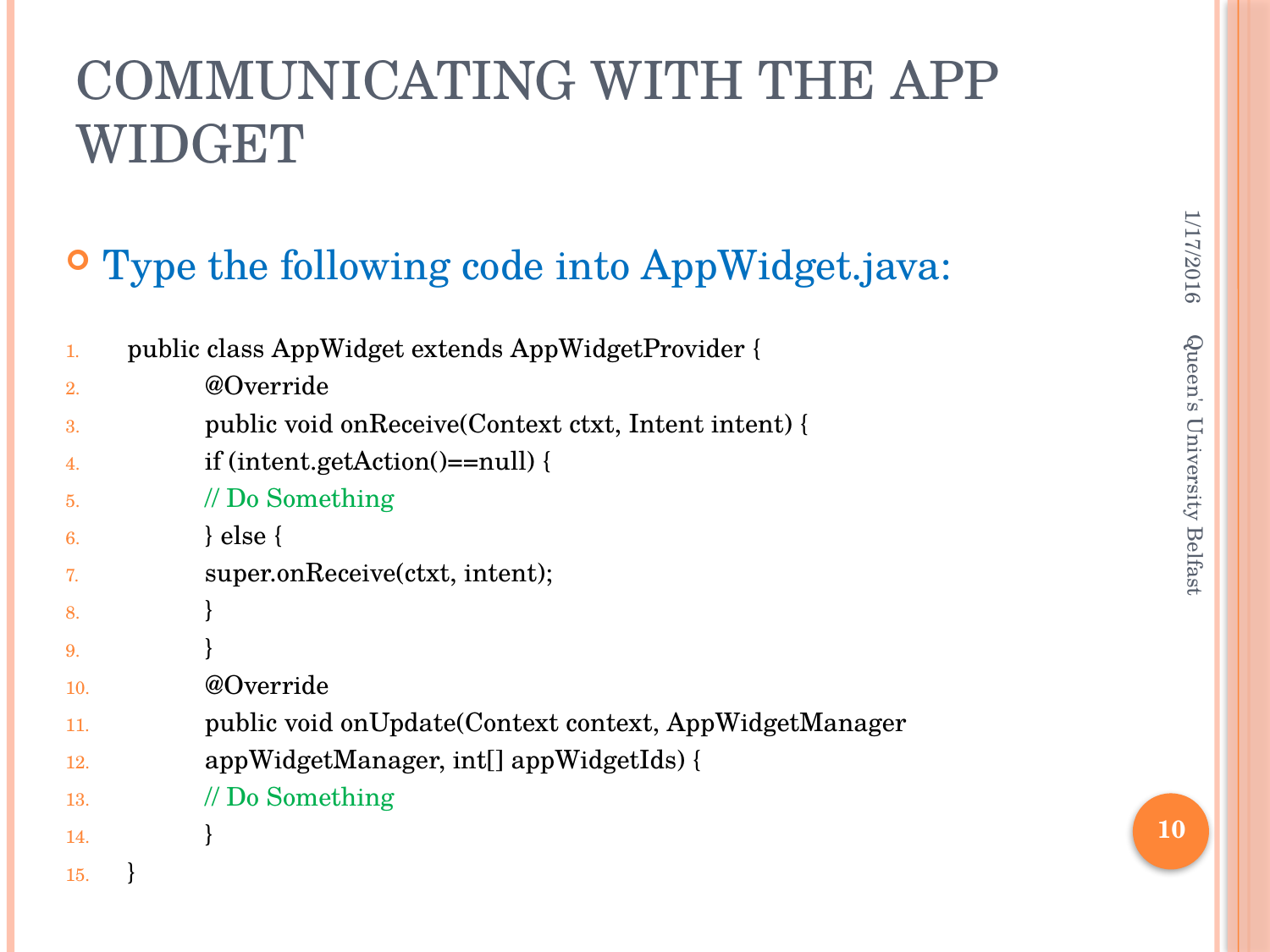

# Communicating with the app widget
1/17/2016
Type the following code into AppWidget.java:

public class AppWidget extends AppWidgetProvider {
	@Override
	public void onReceive(Context ctxt, Intent intent) {
		if (intent.getAction()==null) {
		// Do Something
		} else {
			super.onReceive(ctxt, intent);
	}
	}
	@Override
	public void onUpdate(Context context, AppWidgetManager
	appWidgetManager, int[] appWidgetIds) {
	// Do Something
	}
}
Queen's University Belfast
10